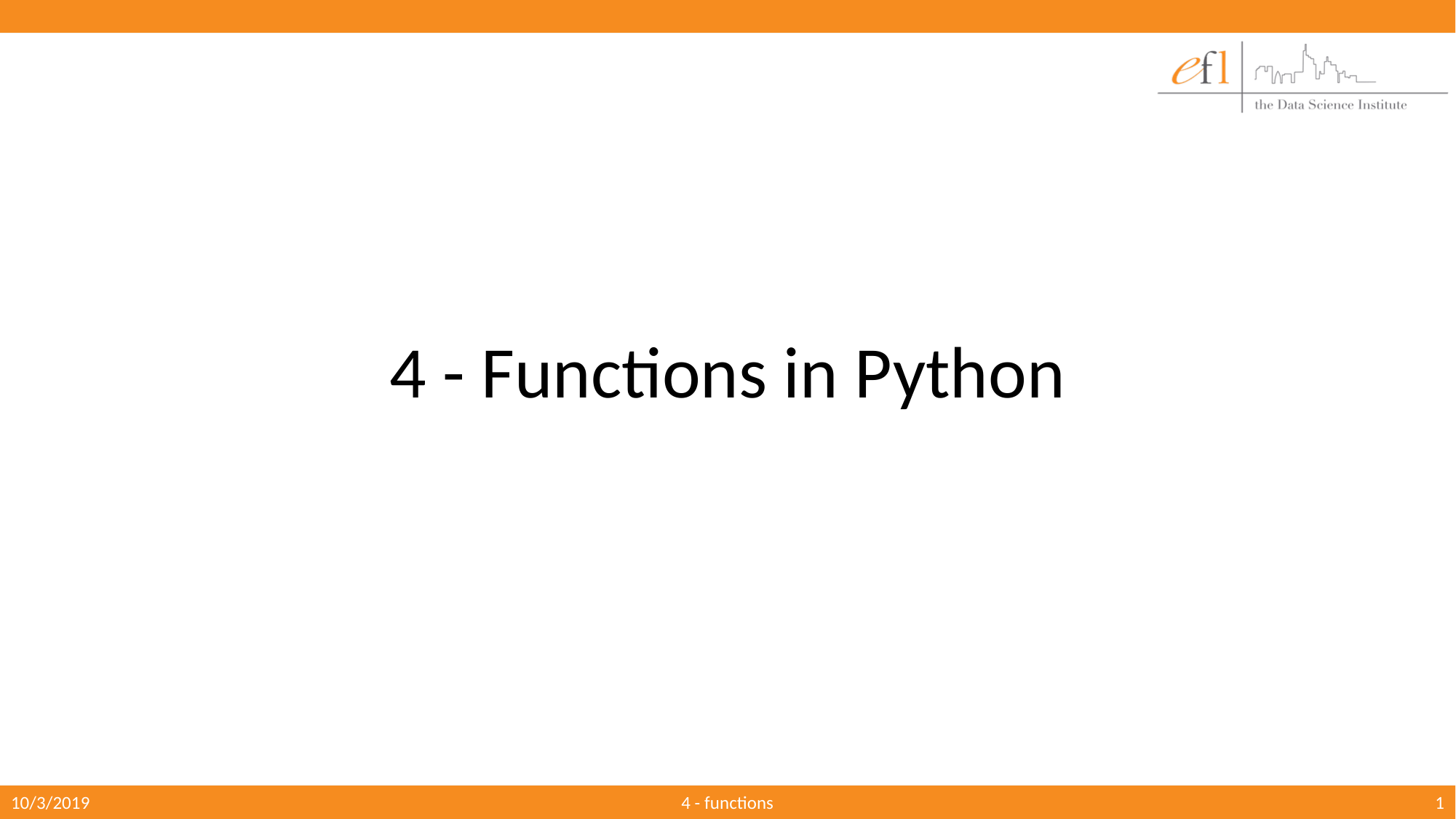

# 4 - Functions in Python

10/3/2019
4 - functions
1